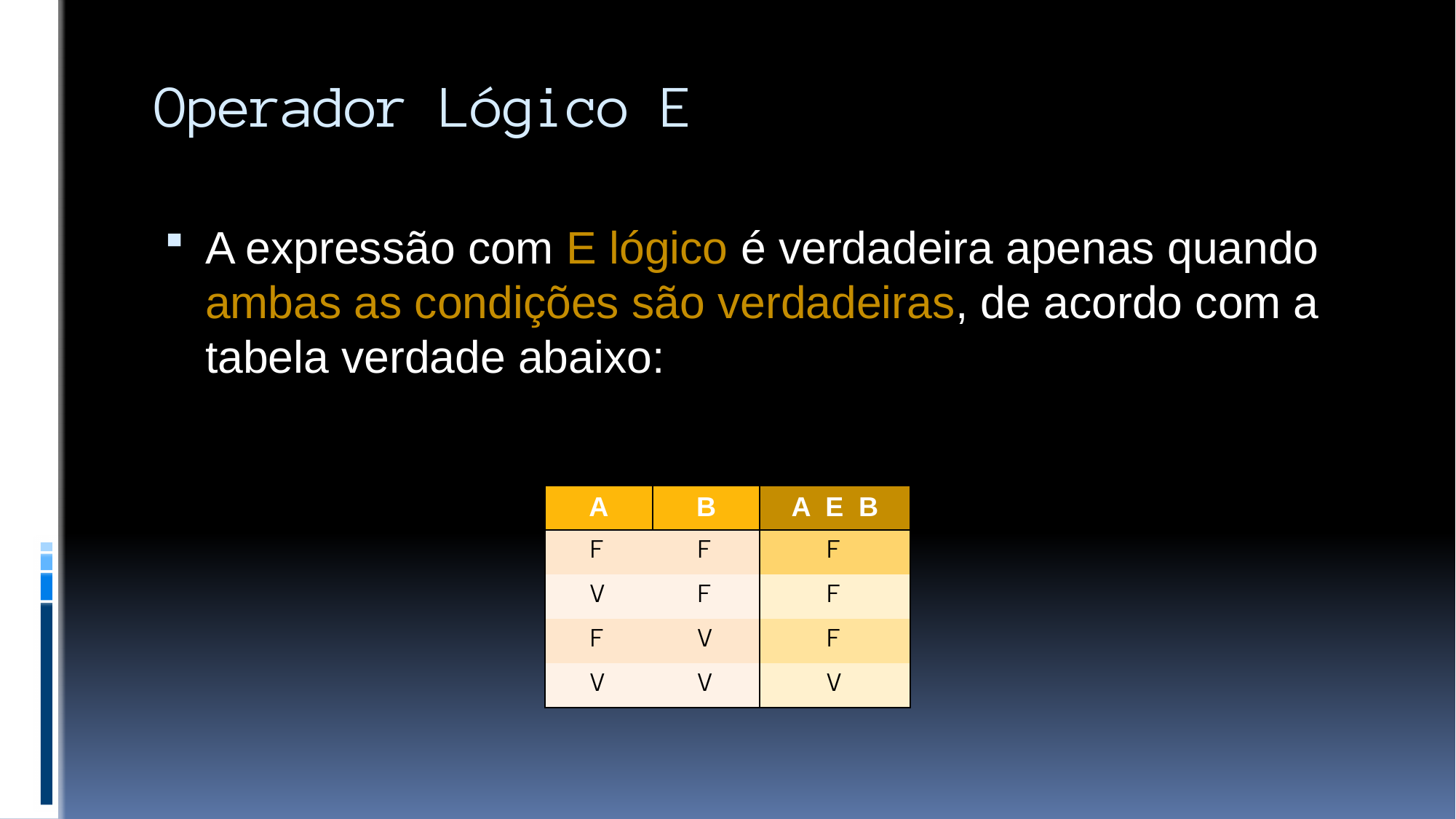

# Operador Lógico E
A expressão com E lógico é verdadeira apenas quando ambas as condições são verdadeiras, de acordo com a tabela verdade abaixo:

| A | B | A E B |
| --- | --- | --- |
| F | F | F |
| V | F | F |
| F | V | F |
| V | V | V |